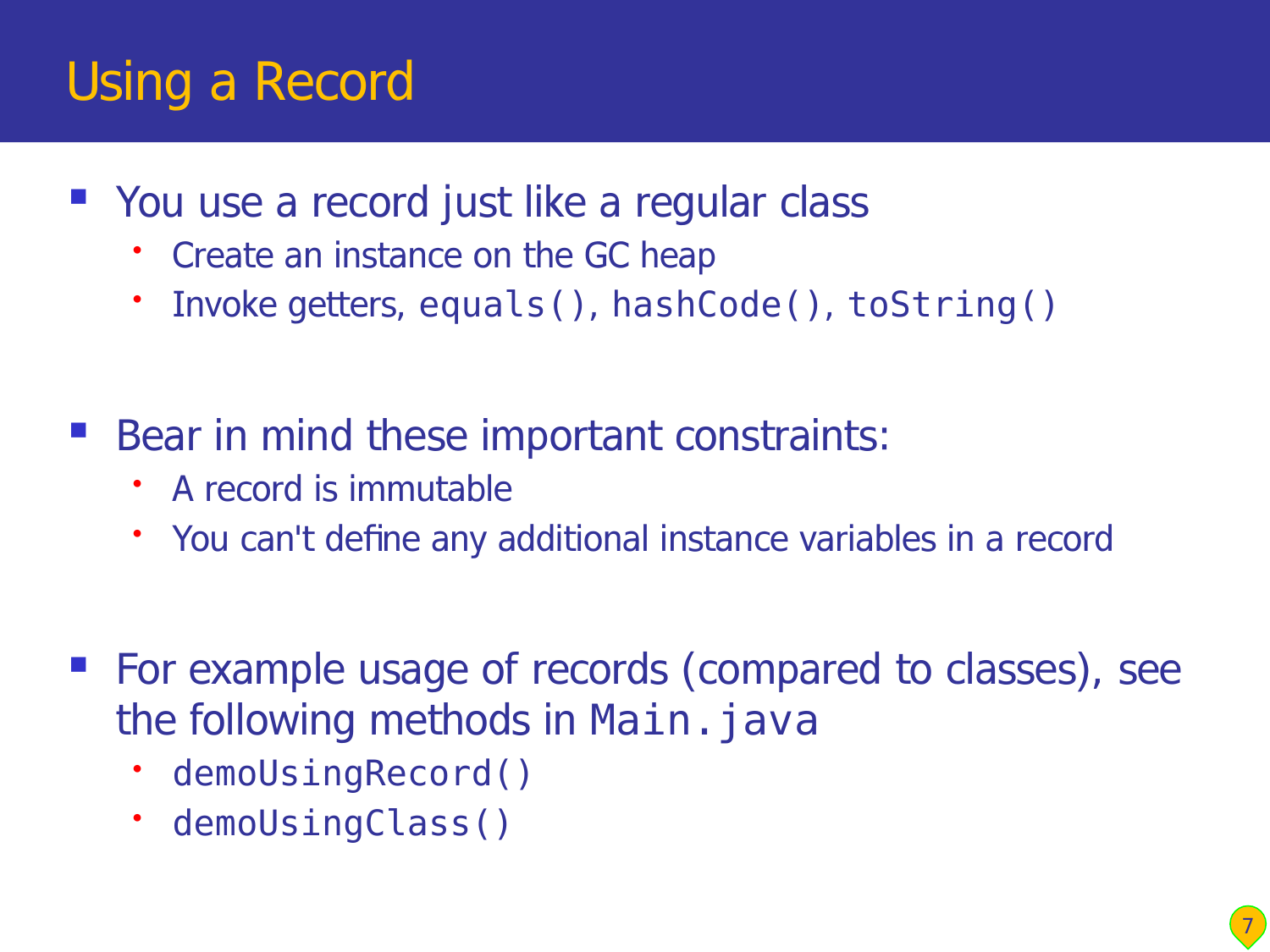

# Using a Record
You use a record just like a regular class
Create an instance on the GC heap
Invoke getters, equals(), hashCode(), toString()

Bear in mind these important constraints:
A record is immutable
You can't define any additional instance variables in a record

For example usage of records (compared to classes), see the following methods in Main.java
demoUsingRecord()
demoUsingClass()

7